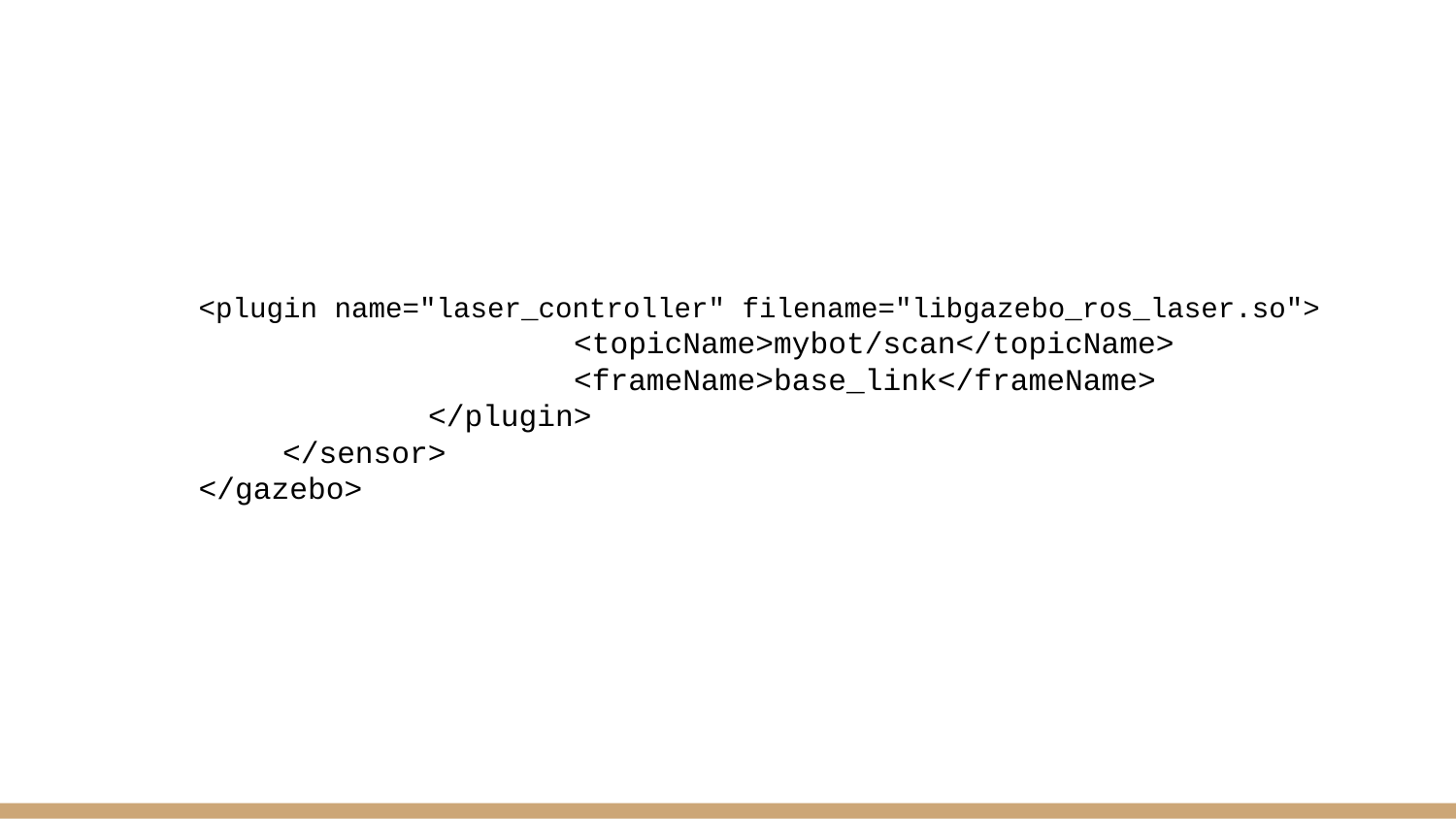

<plugin name="laser_controller" filename="libgazebo_ros_laser.so">
			<topicName>mybot/scan</topicName>
			<frameName>base_link</frameName>
		</plugin>
	</sensor>
</gazebo>